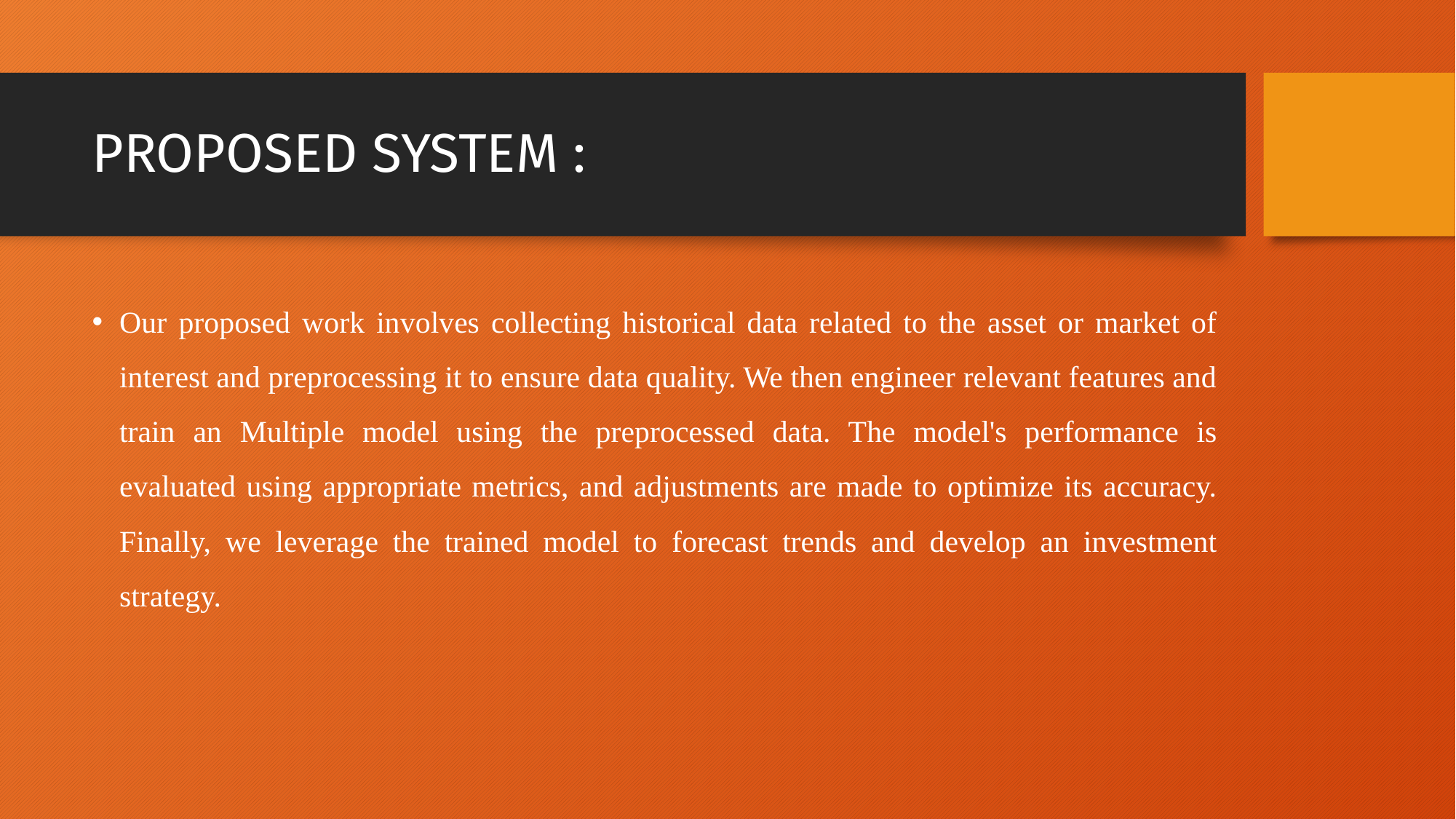

# PROPOSED SYSTEM :
Our proposed work involves collecting historical data related to the asset or market of interest and preprocessing it to ensure data quality. We then engineer relevant features and train an Multiple model using the preprocessed data. The model's performance is evaluated using appropriate metrics, and adjustments are made to optimize its accuracy. Finally, we leverage the trained model to forecast trends and develop an investment strategy.